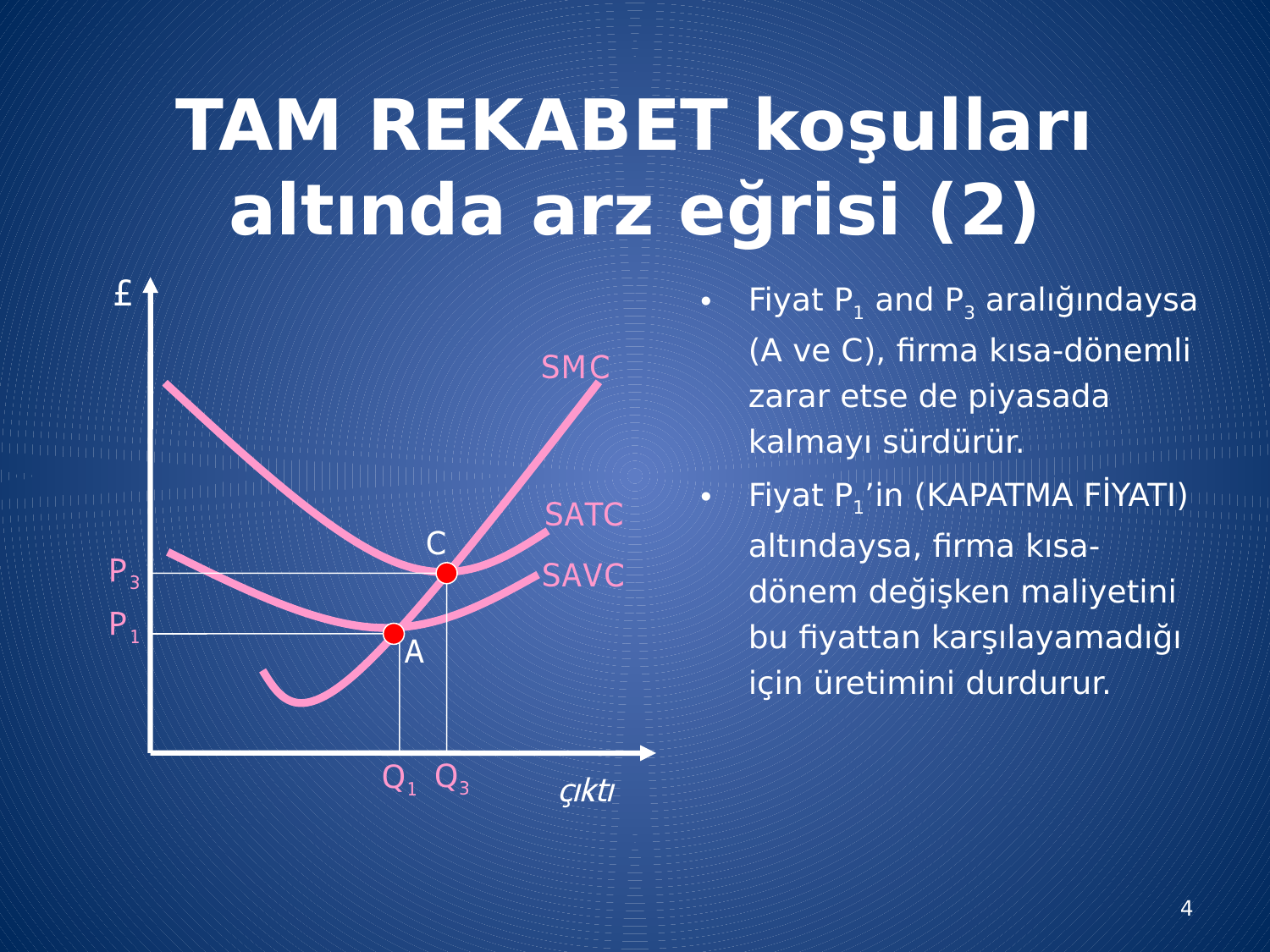

# TAM REKABET koşulları altında arz eğrisi (2)
£

SMC

SATC
C
P3
SAVC

P1

A

Q3
Q1

çıktı
Fiyat P1 and P3 aralığındaysa (A ve C), firma kısa-dönemli zarar etse de piyasada kalmayı sürdürür.
Fiyat P1’in (KAPATMA FİYATI) altındaysa, firma kısa-dönem değişken maliyetini bu fiyattan karşılayamadığı için üretimini durdurur.
4